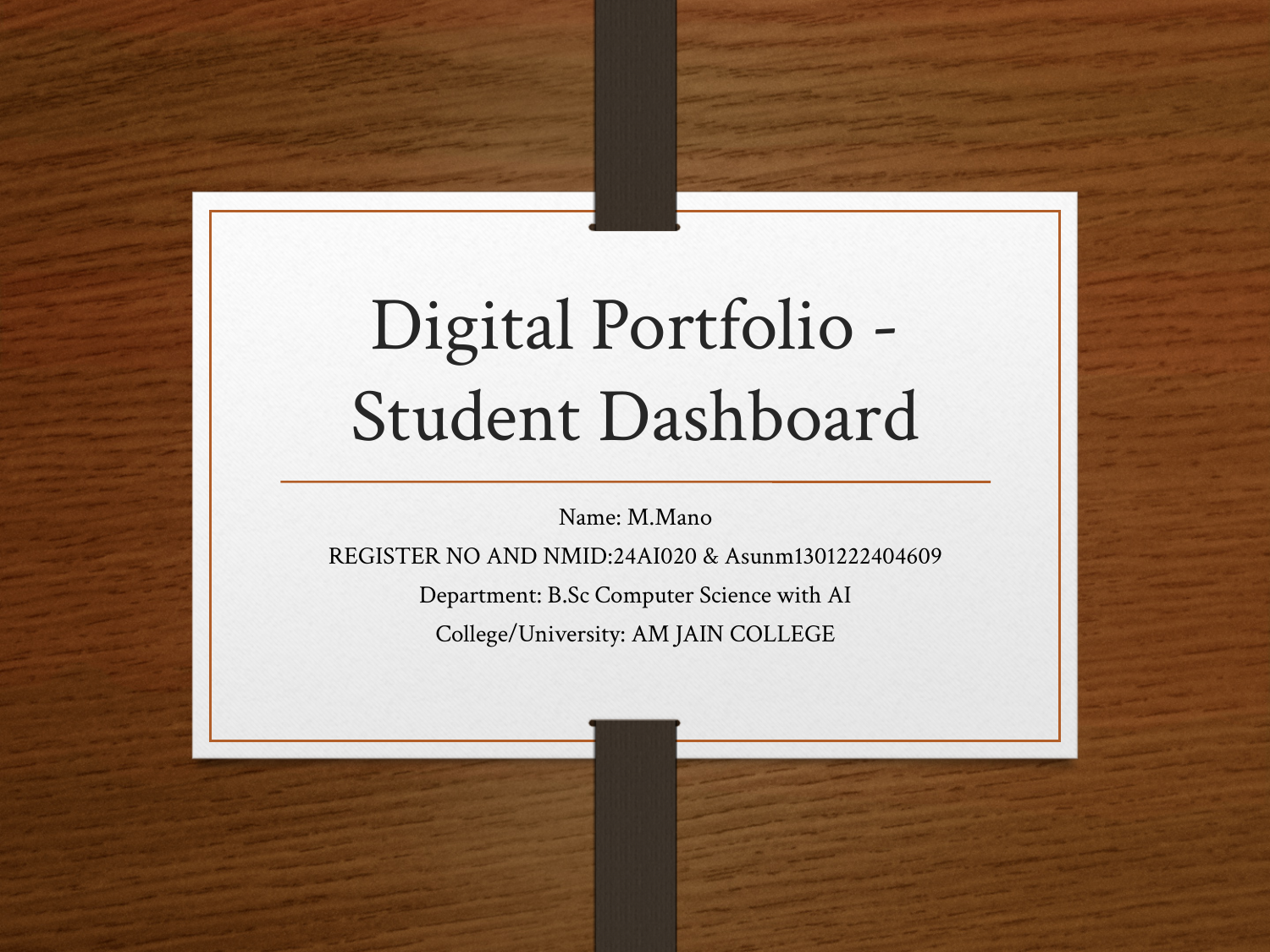

# Digital Portfolio - Student Dashboard

Name: M.Mano
REGISTER NO AND NMID:24AI020 & Asunm1301222404609
Department: B.Sc Computer Science with AI
College/University: AM JAIN COLLEGE